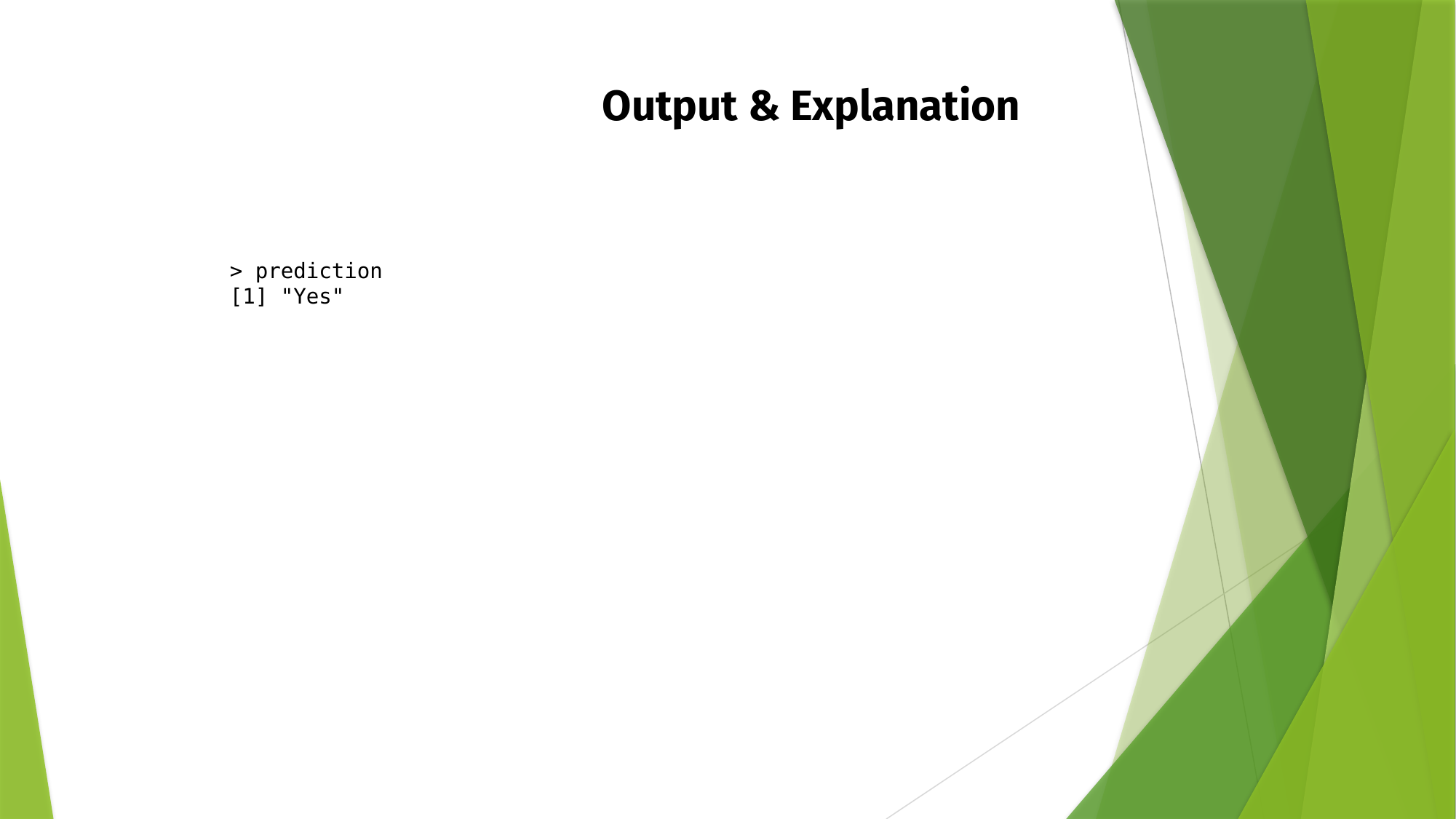

Output & Explanation
> prediction
[1] "Yes"